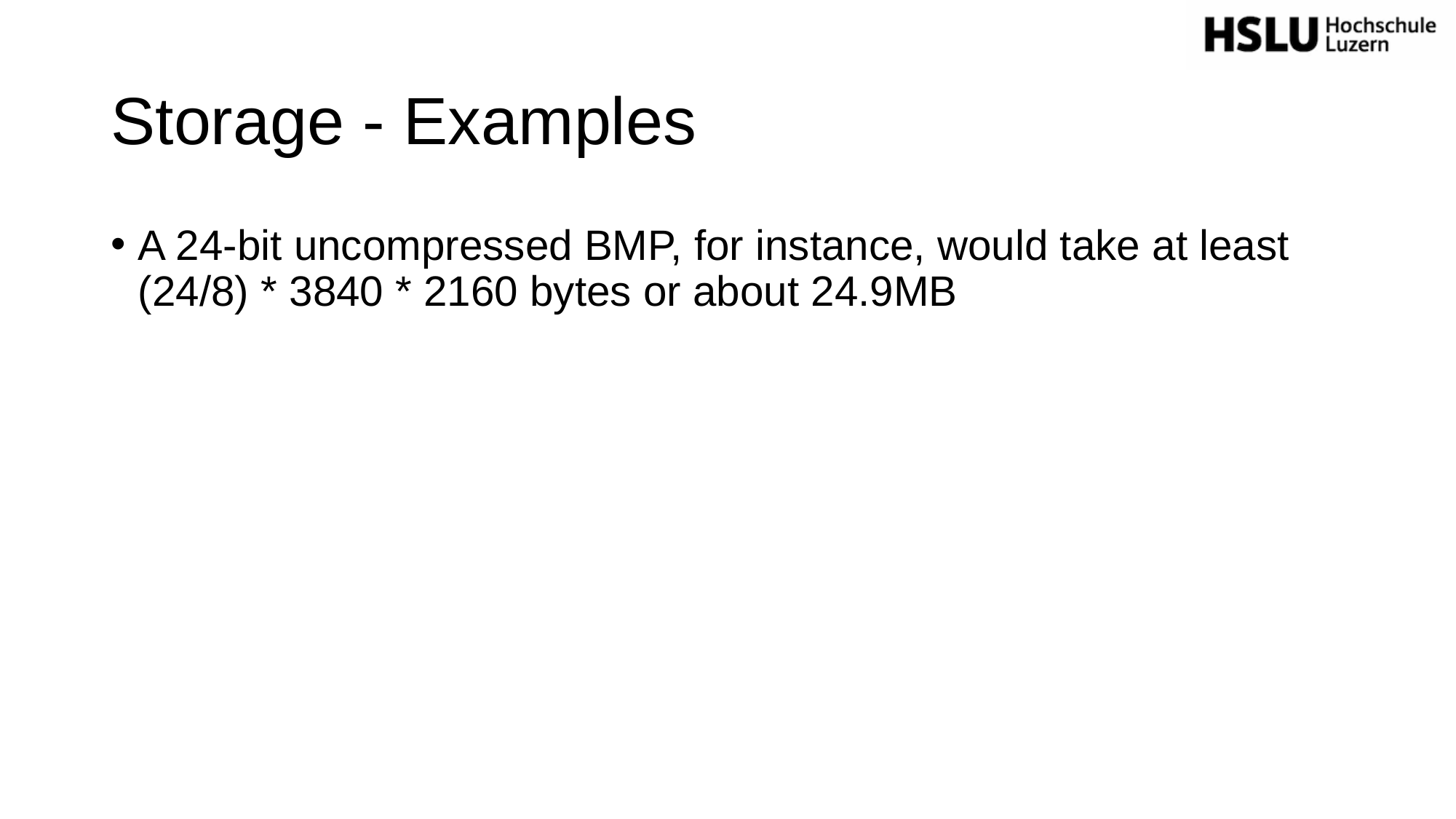

# Storage - Examples
A 24-bit uncompressed BMP, for instance, would take at least (24/8) * 3840 * 2160 bytes or about 24.9MB